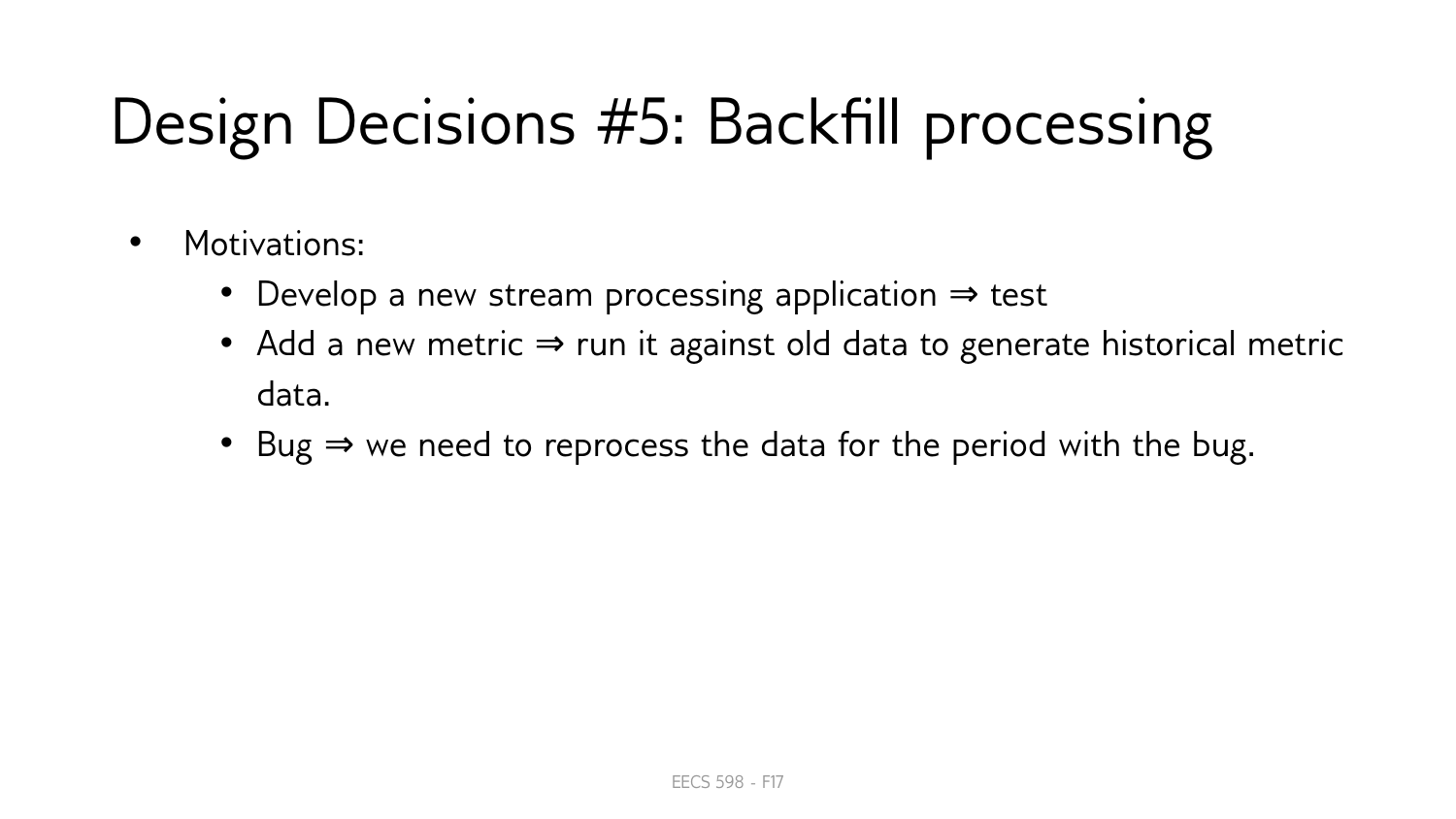

# Design Decisions #5: Backfill processing
Motivations:
Develop a new stream processing application ⇒ test
Add a new metric ⇒ run it against old data to generate historical metric data.
Bug ⇒ we need to reprocess the data for the period with the bug.
26